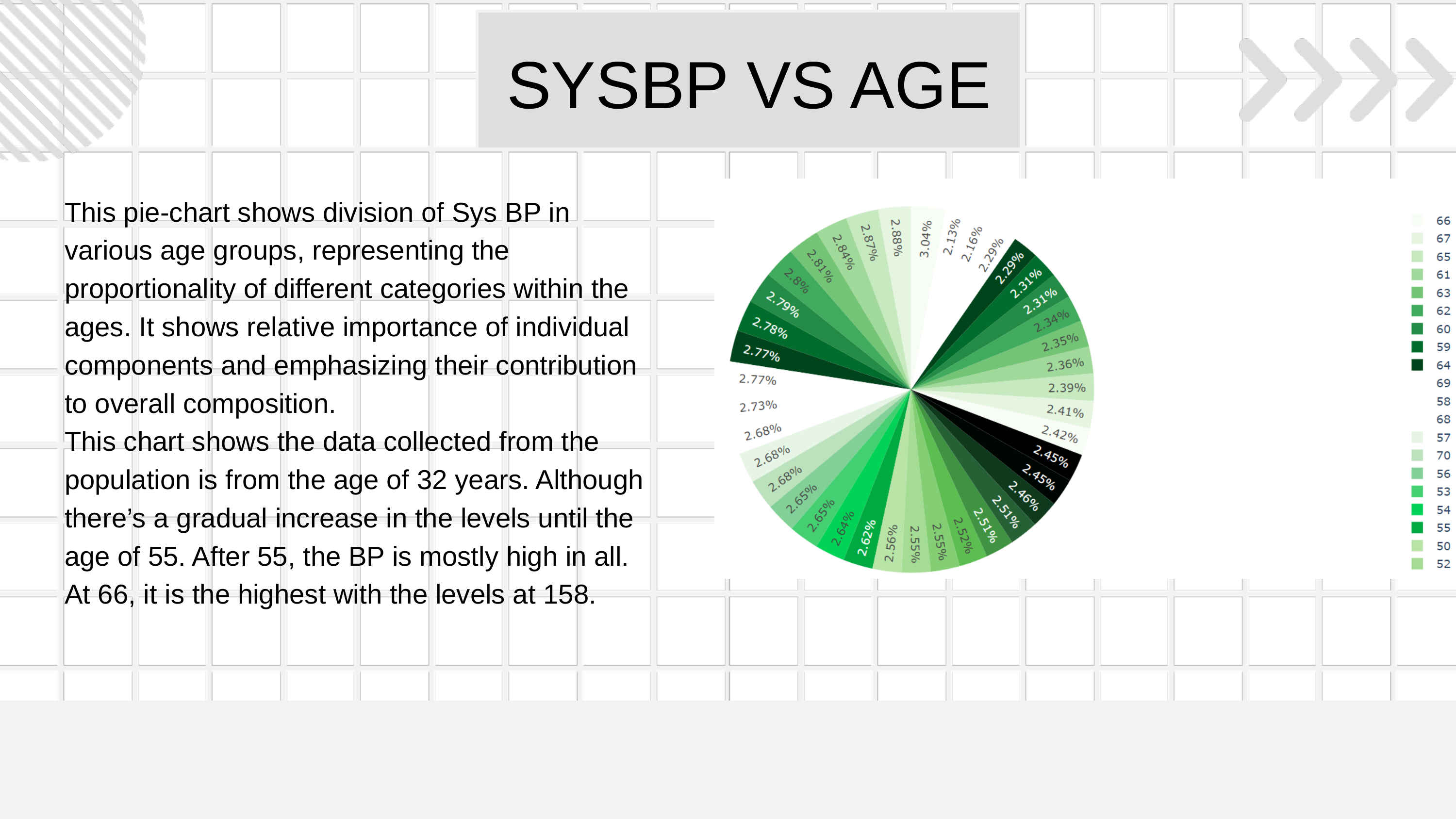

SYSBP VS AGE

This pie-chart shows division of Sys BP in various age groups, representing the proportionality of different categories within the ages. It shows relative importance of individual components and emphasizing their contribution to overall composition.
This chart shows the data collected from the population is from the age of 32 years. Although there’s a gradual increase in the levels until the age of 55. After 55, the BP is mostly high in all. At 66, it is the highest with the levels at 158.